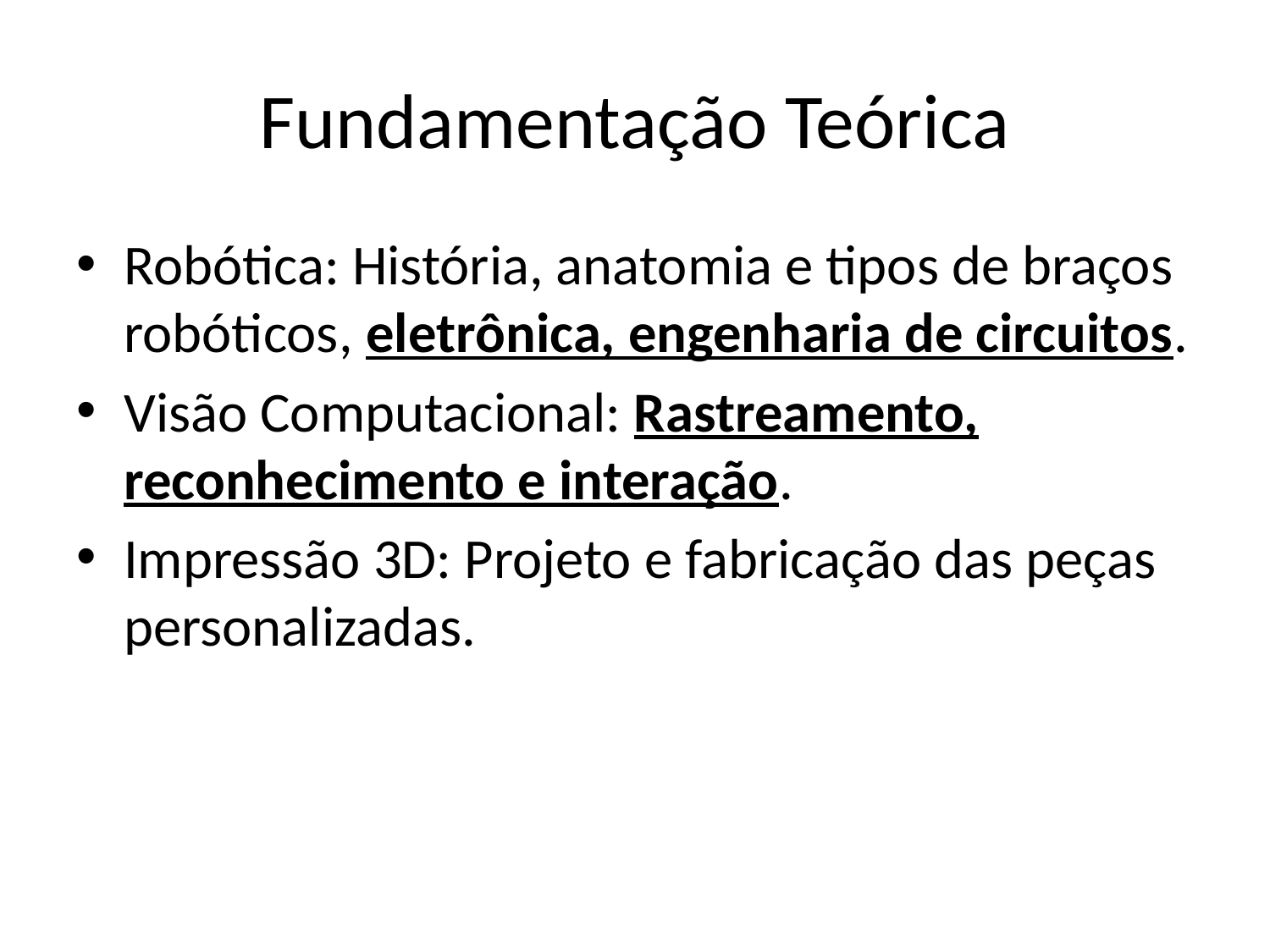

# Fundamentação Teórica
Robótica: História, anatomia e tipos de braços robóticos, eletrônica, engenharia de circuitos.
Visão Computacional: Rastreamento, reconhecimento e interação.
Impressão 3D: Projeto e fabricação das peças personalizadas.